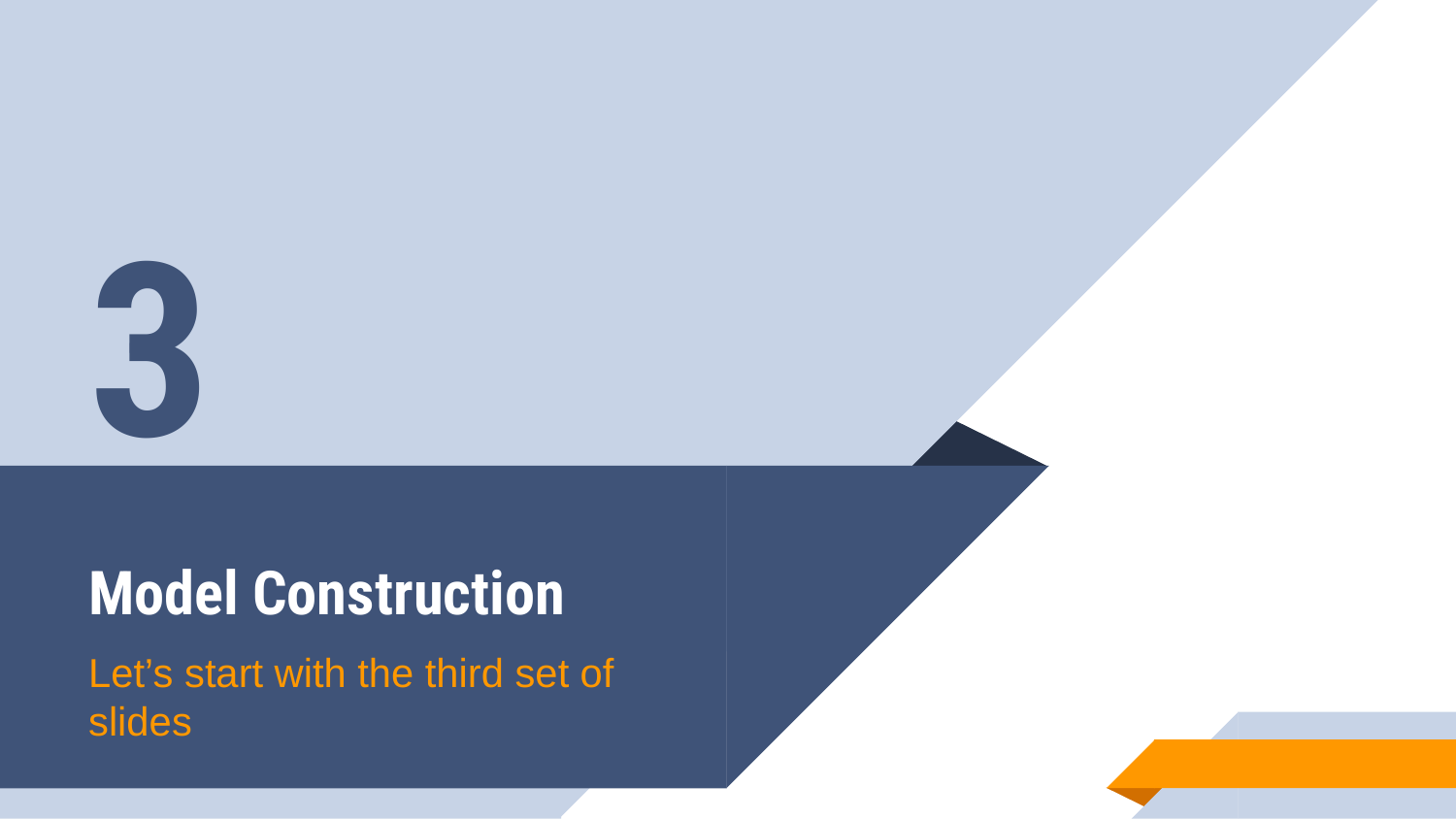

3
# Model Construction
Let’s start with the third set of slides
8